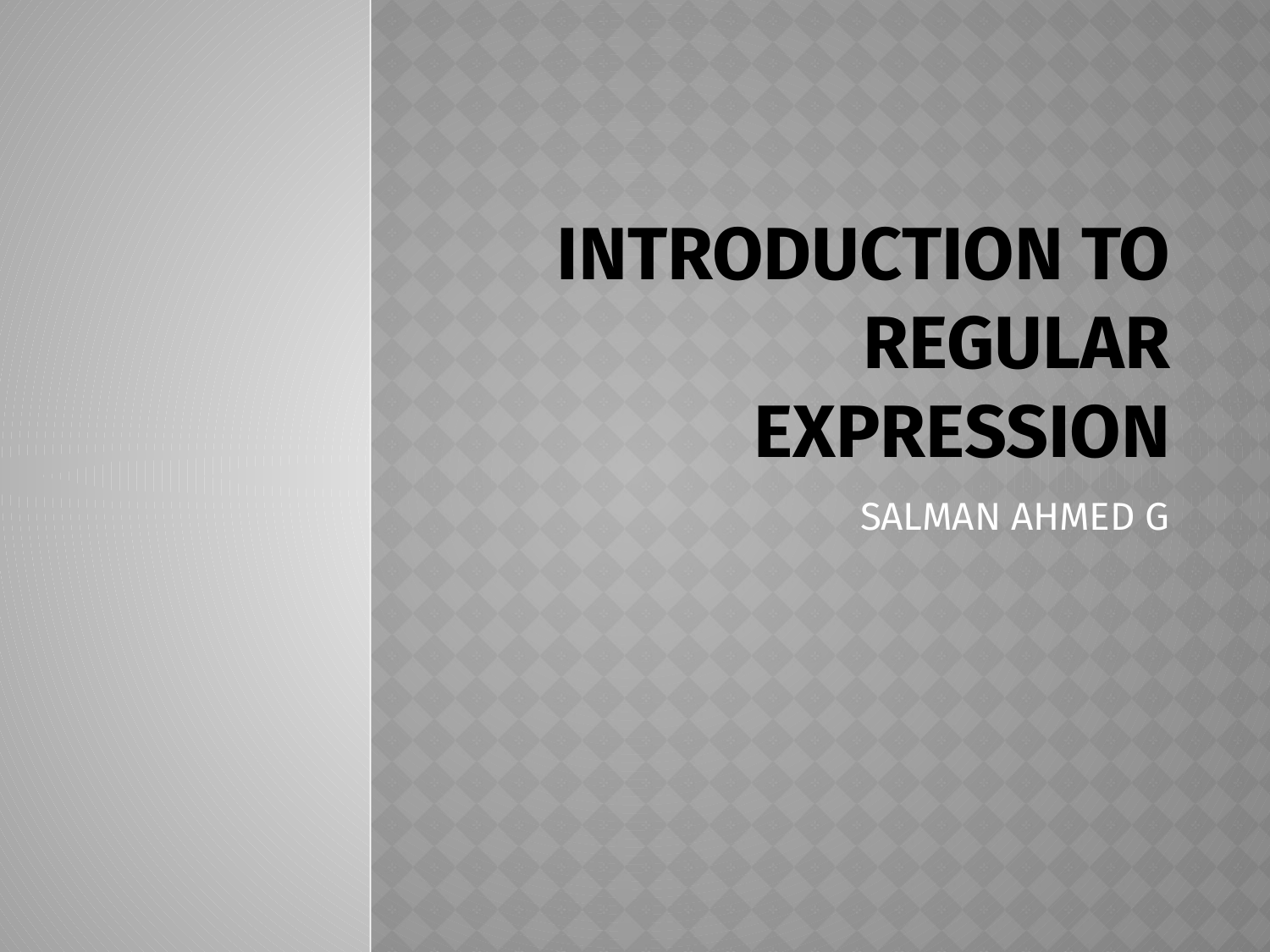

# Introduction to REGULAR EXPRESSION
SALMAN AHMED G